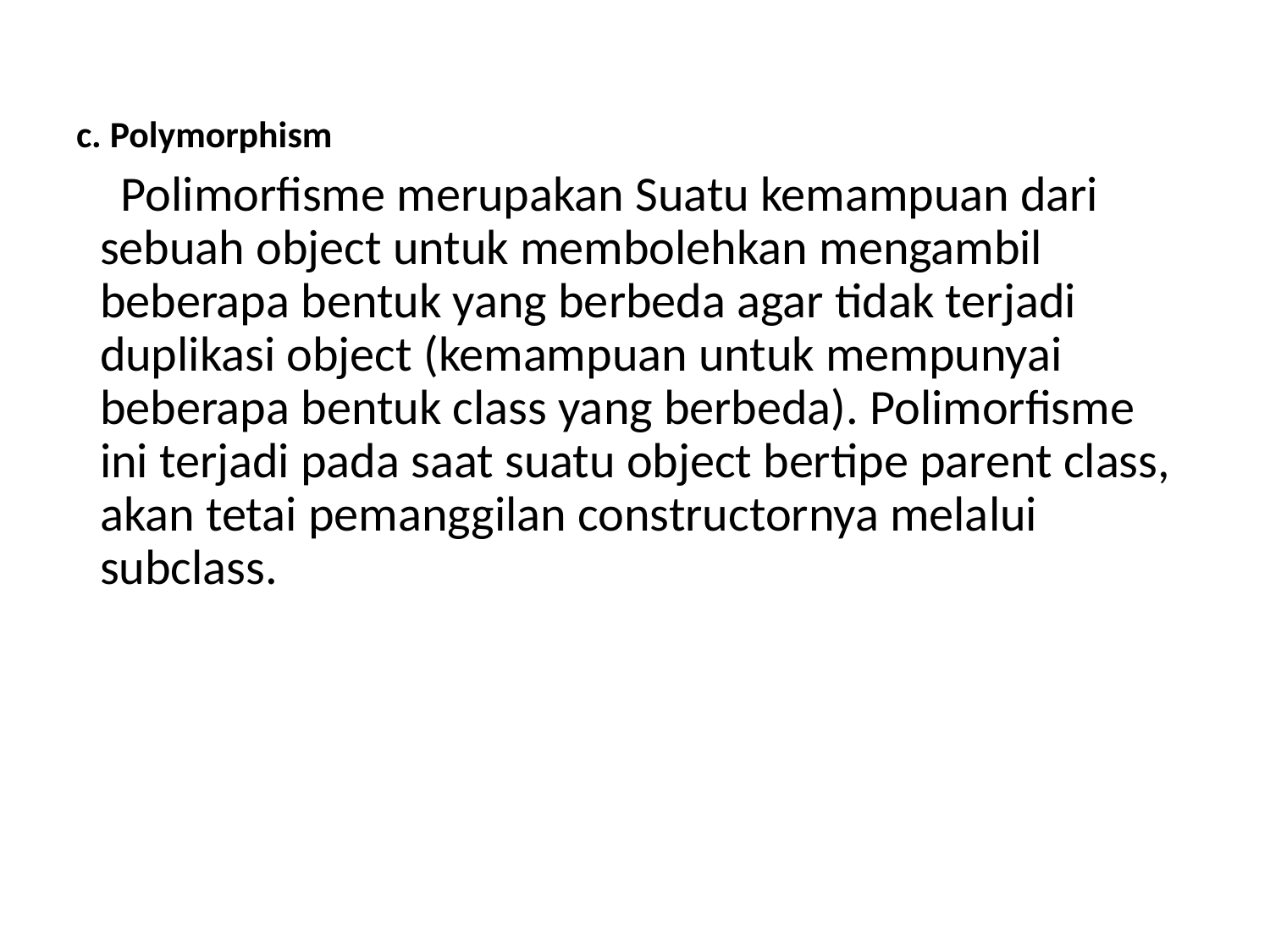

c. Polymorphism
    Polimorfisme merupakan Suatu kemampuan dari sebuah object untuk membolehkan mengambil beberapa bentuk yang berbeda agar tidak terjadi duplikasi object (kemampuan untuk mempunyai beberapa bentuk class yang berbeda). Polimorfisme ini terjadi pada saat suatu object bertipe parent class, akan tetai pemanggilan constructornya melalui subclass.